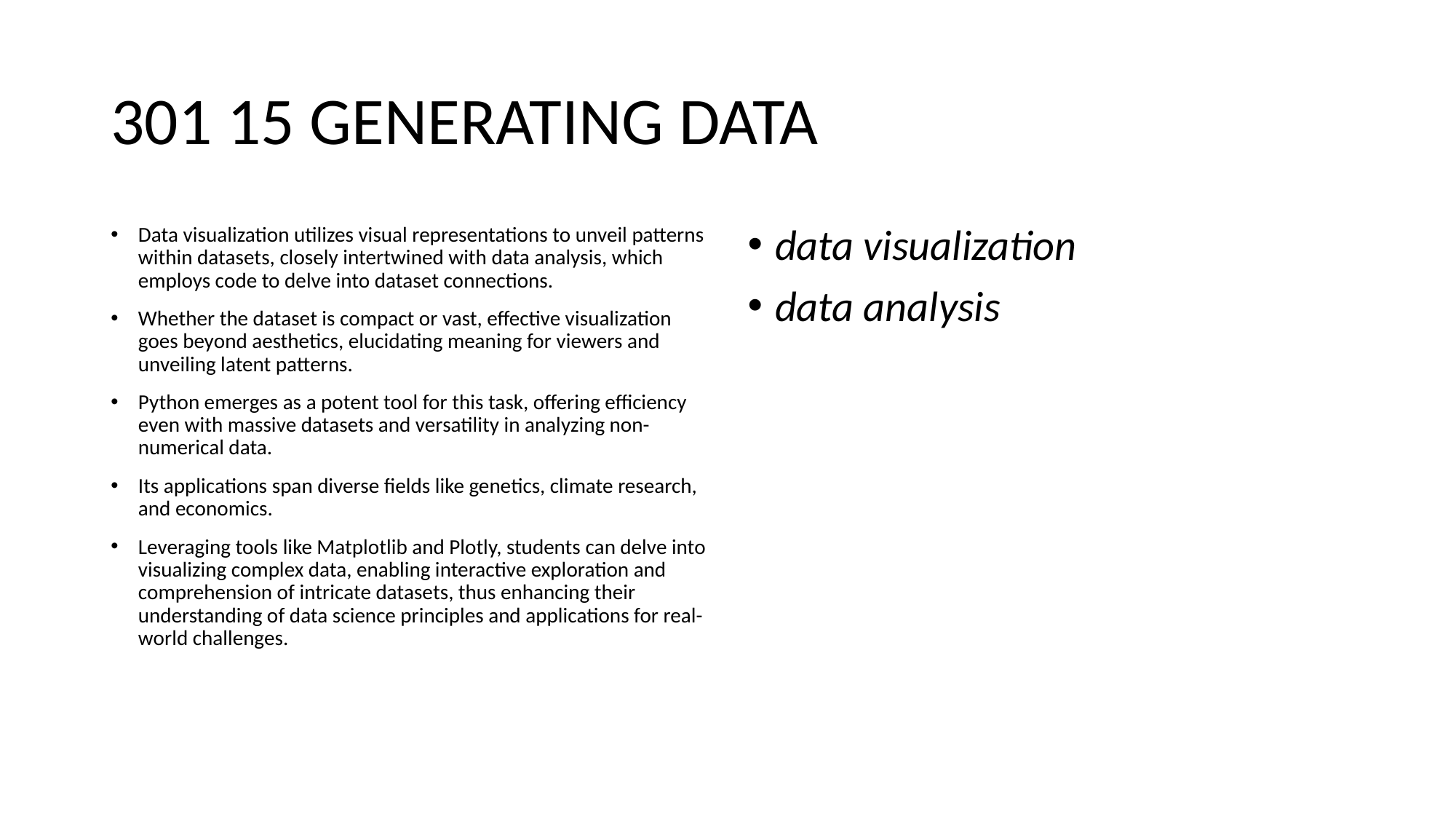

# 301 15 GENERATING DATA
Data visualization utilizes visual representations to unveil patterns within datasets, closely intertwined with data analysis, which employs code to delve into dataset connections.
Whether the dataset is compact or vast, effective visualization goes beyond aesthetics, elucidating meaning for viewers and unveiling latent patterns.
Python emerges as a potent tool for this task, offering efficiency even with massive datasets and versatility in analyzing non-numerical data.
Its applications span diverse fields like genetics, climate research, and economics.
Leveraging tools like Matplotlib and Plotly, students can delve into visualizing complex data, enabling interactive exploration and comprehension of intricate datasets, thus enhancing their understanding of data science principles and applications for real-world challenges.
data visualization
data analysis